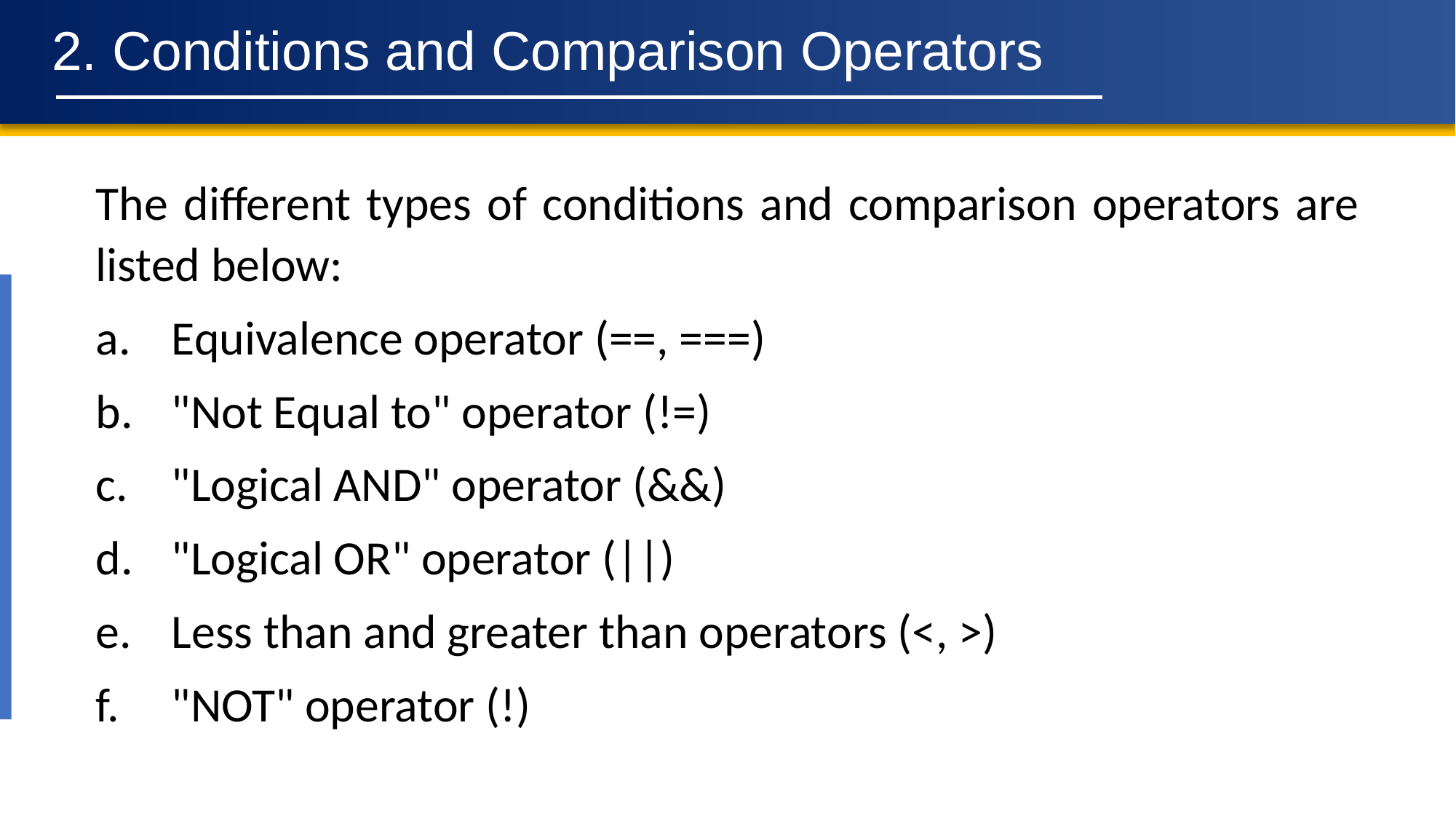

2. Conditions and Comparison Operators

The different types of conditions and comparison operators are listed below:
Equivalence operator (==, ===)
"Not Equal to" operator (!=)
"Logical AND" operator (&&)
"Logical OR" operator (||)
Less than and greater than operators (<, >)
"NOT" operator (!)